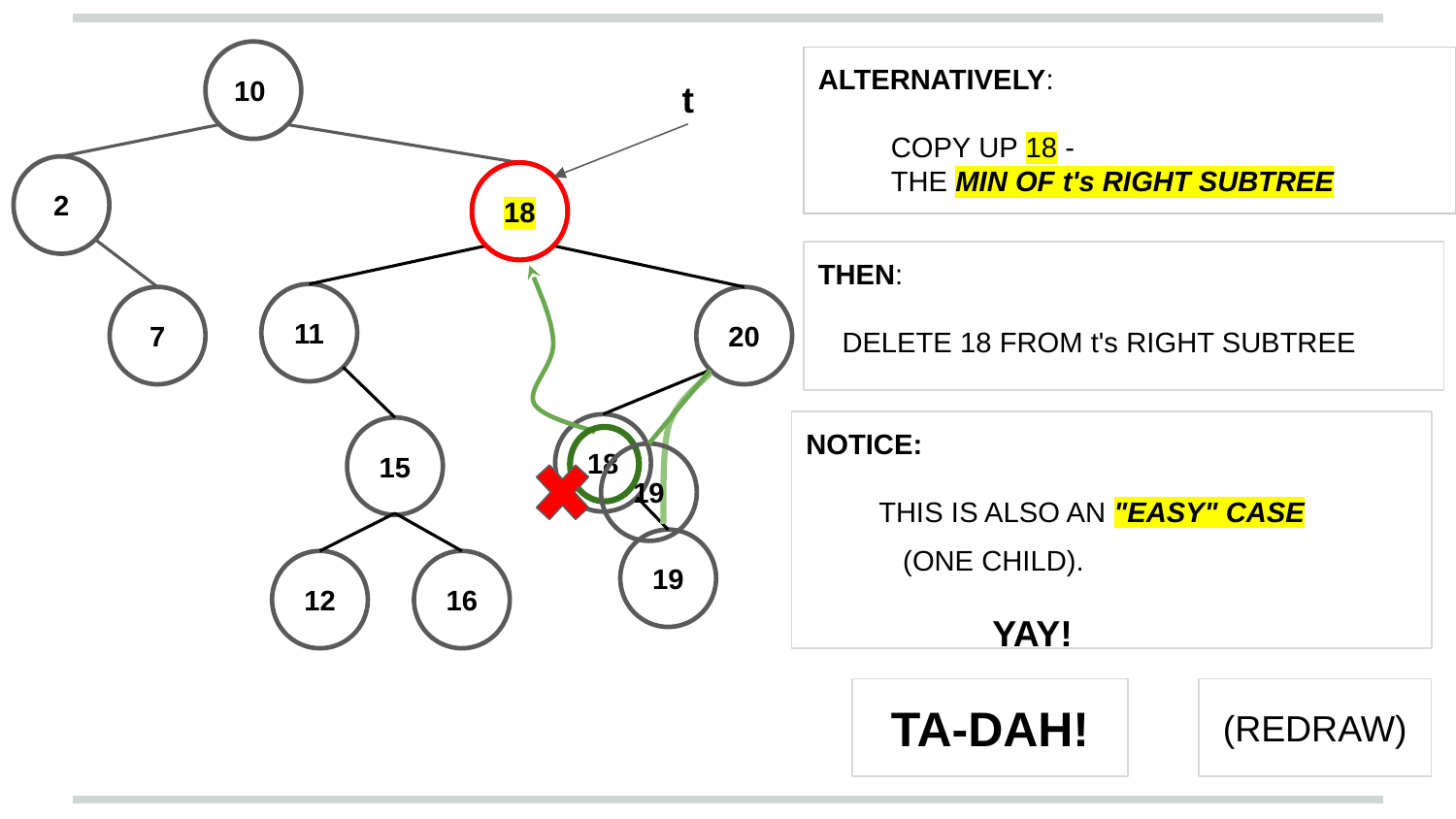

10
ALTERNATIVELY:

COPY UP 18 -
THE MIN OF t's RIGHT SUBTREE
t
2
18
17
THEN:

   DELETE 18 FROM t's RIGHT SUBTREE

11
7
20

NOTICE:

THIS IS ALSO AN "EASY" CASE

   (ONE CHILD).

    YAY!
18
15

19

19
12
16
TA-DAH!
(REDRAW)